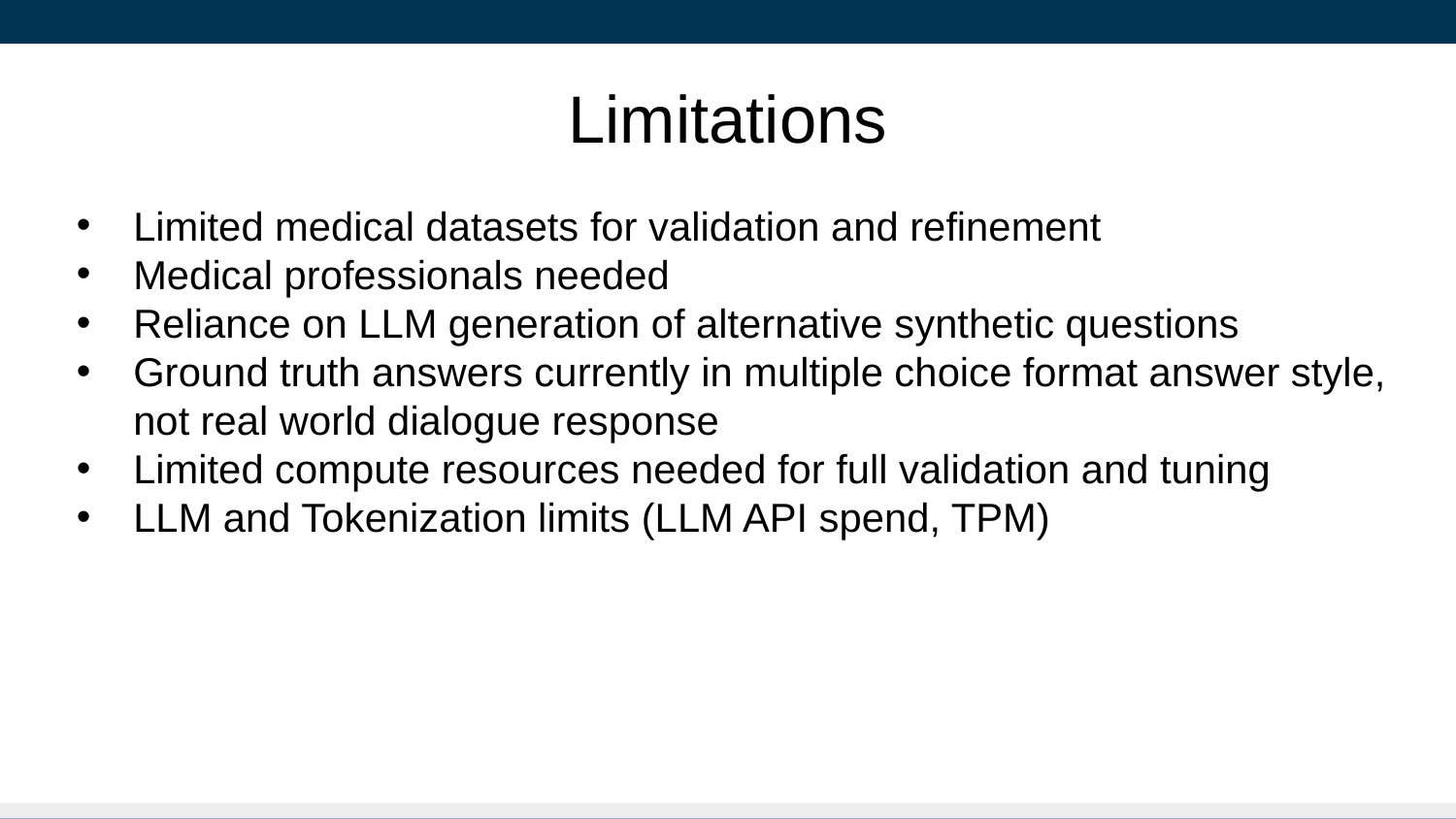

# Limitations
Limited medical datasets for validation and refinement
Medical professionals needed
Reliance on LLM generation of alternative synthetic questions
Ground truth answers currently in multiple choice format answer style, not real world dialogue response
Limited compute resources needed for full validation and tuning
LLM and Tokenization limits (LLM API spend, TPM)